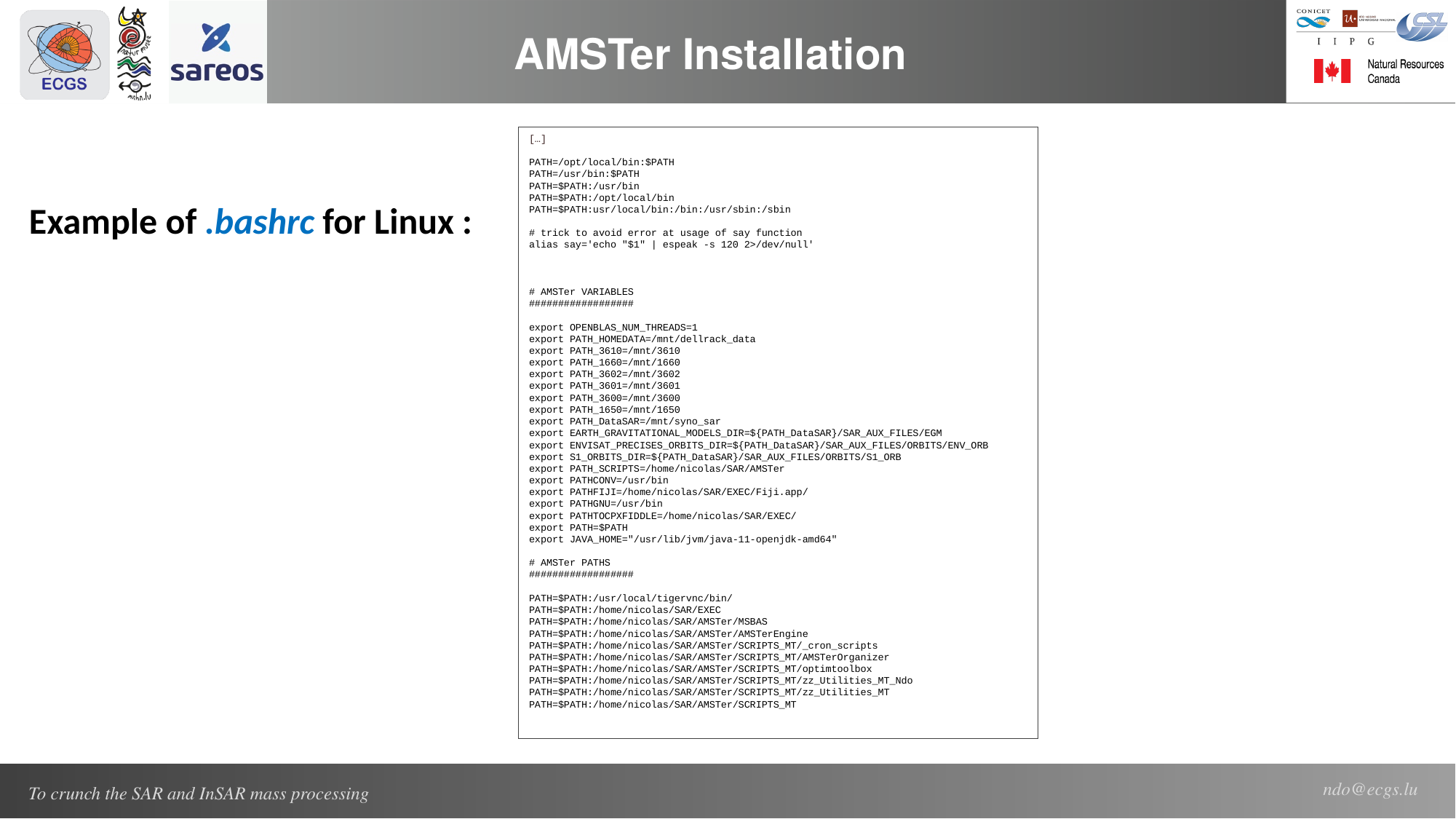

AMSTer Installation
[…]

PATH=/opt/local/bin:$PATH
PATH=/usr/bin:$PATH
PATH=$PATH:/usr/bin
PATH=$PATH:/opt/local/bin
PATH=$PATH:usr/local/bin:/bin:/usr/sbin:/sbin

# trick to avoid error at usage of say function
alias say='echo "$1" | espeak -s 120 2>/dev/null'

# AMSTer VARIABLES
##################

export OPENBLAS_NUM_THREADS=1
export PATH_HOMEDATA=/mnt/dellrack_data
export PATH_3610=/mnt/3610
export PATH_1660=/mnt/1660
export PATH_3602=/mnt/3602
export PATH_3601=/mnt/3601
export PATH_3600=/mnt/3600
export PATH_1650=/mnt/1650
export PATH_DataSAR=/mnt/syno_sar
export EARTH_GRAVITATIONAL_MODELS_DIR=${PATH_DataSAR}/SAR_AUX_FILES/EGM
export ENVISAT_PRECISES_ORBITS_DIR=${PATH_DataSAR}/SAR_AUX_FILES/ORBITS/ENV_ORB
export S1_ORBITS_DIR=${PATH_DataSAR}/SAR_AUX_FILES/ORBITS/S1_ORB
export PATH_SCRIPTS=/home/nicolas/SAR/AMSTer
export PATHCONV=/usr/bin
export PATHFIJI=/home/nicolas/SAR/EXEC/Fiji.app/
export PATHGNU=/usr/bin
export PATHTOCPXFIDDLE=/home/nicolas/SAR/EXEC/
export PATH=$PATH
export JAVA_HOME="/usr/lib/jvm/java-11-openjdk-amd64"

# AMSTer PATHS
##################

PATH=$PATH:/usr/local/tigervnc/bin/
PATH=$PATH:/home/nicolas/SAR/EXEC
PATH=$PATH:/home/nicolas/SAR/AMSTer/MSBAS
PATH=$PATH:/home/nicolas/SAR/AMSTer/AMSTerEngine
PATH=$PATH:/home/nicolas/SAR/AMSTer/SCRIPTS_MT/_cron_scripts
PATH=$PATH:/home/nicolas/SAR/AMSTer/SCRIPTS_MT/AMSTerOrganizer
PATH=$PATH:/home/nicolas/SAR/AMSTer/SCRIPTS_MT/optimtoolbox
PATH=$PATH:/home/nicolas/SAR/AMSTer/SCRIPTS_MT/zz_Utilities_MT_Ndo
PATH=$PATH:/home/nicolas/SAR/AMSTer/SCRIPTS_MT/zz_Utilities_MT
PATH=$PATH:/home/nicolas/SAR/AMSTer/SCRIPTS_MT

Example of .bashrc for Linux :